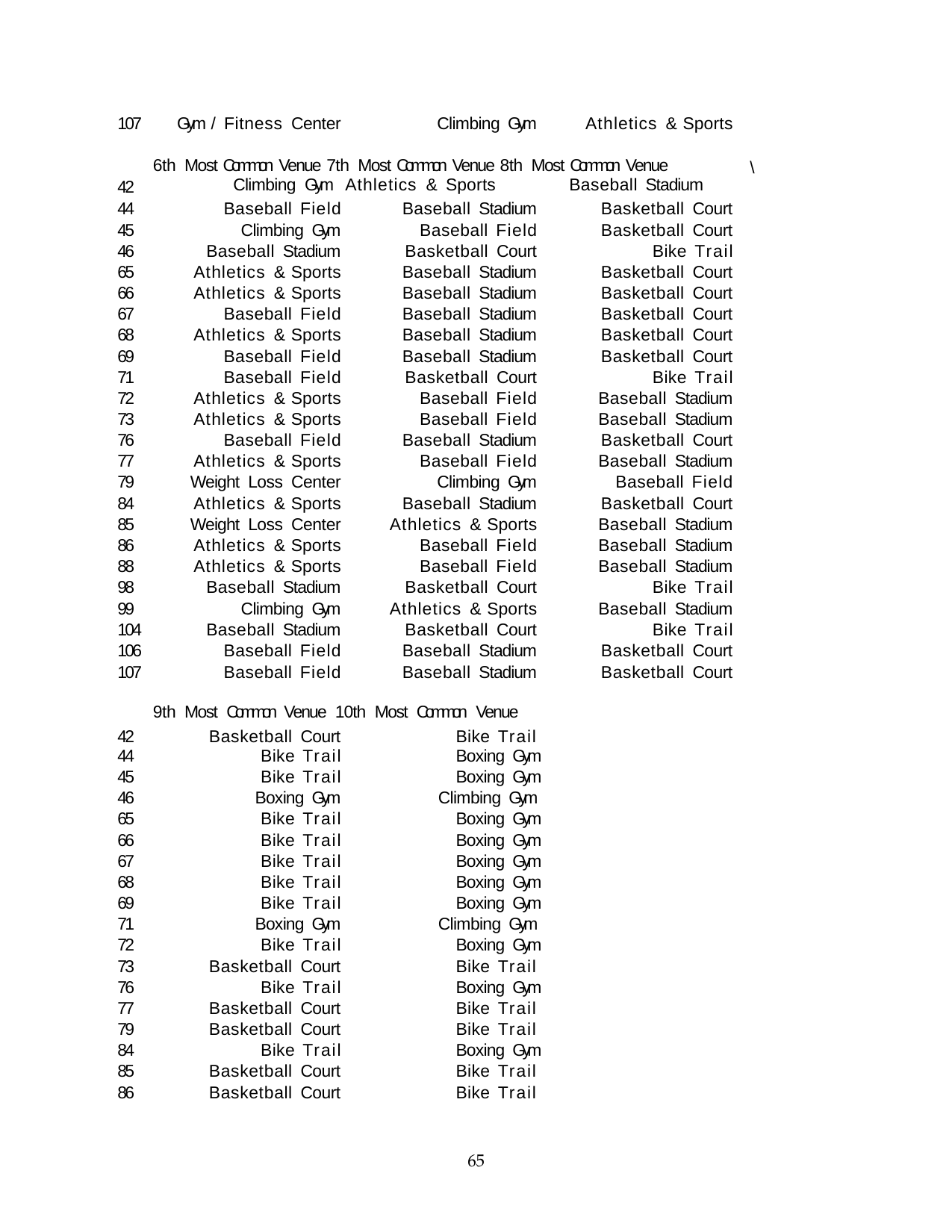

| 107 | Gym / Fitness Center | Climbing Gym | Athletics & Sports |
| --- | --- | --- | --- |
| 42 | 6th Most Common Venue 7th Most Common Venue 8th Most Common Venue Climbing Gym Athletics & Sports Baseball Stadium |  |  |
| 44 | Baseball Field | Baseball Stadium | Basketball Court |
| 45 | Climbing Gym | Baseball Field | Basketball Court |
| 46 | Baseball Stadium | Basketball Court | Bike Trail |
| 65 | Athletics & Sports | Baseball Stadium | Basketball Court |
| 66 | Athletics & Sports | Baseball Stadium | Basketball Court |
| 67 | Baseball Field | Baseball Stadium | Basketball Court |
| 68 | Athletics & Sports | Baseball Stadium | Basketball Court |
| 69 | Baseball Field | Baseball Stadium | Basketball Court |
| 71 | Baseball Field | Basketball Court | Bike Trail |
| 72 | Athletics & Sports | Baseball Field | Baseball Stadium |
| 73 | Athletics & Sports | Baseball Field | Baseball Stadium |
| 76 | Baseball Field | Baseball Stadium | Basketball Court |
| 77 | Athletics & Sports | Baseball Field | Baseball Stadium |
| 79 | Weight Loss Center | Climbing Gym | Baseball Field |
| 84 | Athletics & Sports | Baseball Stadium | Basketball Court |
| 85 | Weight Loss Center | Athletics & Sports | Baseball Stadium |
| 86 | Athletics & Sports | Baseball Field | Baseball Stadium |
| 88 | Athletics & Sports | Baseball Field | Baseball Stadium |
| 98 | Baseball Stadium | Basketball Court | Bike Trail |
| 99 | Climbing Gym | Athletics & Sports | Baseball Stadium |
| 104 | Baseball Stadium | Basketball Court | Bike Trail |
| 106 | Baseball Field | Baseball Stadium | Basketball Court |
| 107 | Baseball Field | Baseball Stadium | Basketball Court |
|  | 9th Most Common Venue 10th Most Common Venue |  |  |
| 42 | Basketball Court | Bike Trail |  |
| 44 | Bike Trail | Boxing Gym |  |
| 45 | Bike Trail | Boxing Gym |  |
| 46 | Boxing Gym | Climbing Gym |  |
| 65 | Bike Trail | Boxing Gym |  |
| 66 | Bike Trail | Boxing Gym |  |
| 67 | Bike Trail | Boxing Gym |  |
| 68 | Bike Trail | Boxing Gym |  |
| 69 | Bike Trail | Boxing Gym |  |
| 71 | Boxing Gym | Climbing Gym |  |
| 72 | Bike Trail | Boxing Gym |  |
| 73 | Basketball Court | Bike Trail |  |
| 76 | Bike Trail | Boxing Gym |  |
| 77 | Basketball Court | Bike Trail |  |
| 79 | Basketball Court | Bike Trail |  |
| 84 | Bike Trail | Boxing Gym |  |
| 85 | Basketball Court | Bike Trail |  |
| 86 | Basketball Court | Bike Trail |  |
\
65